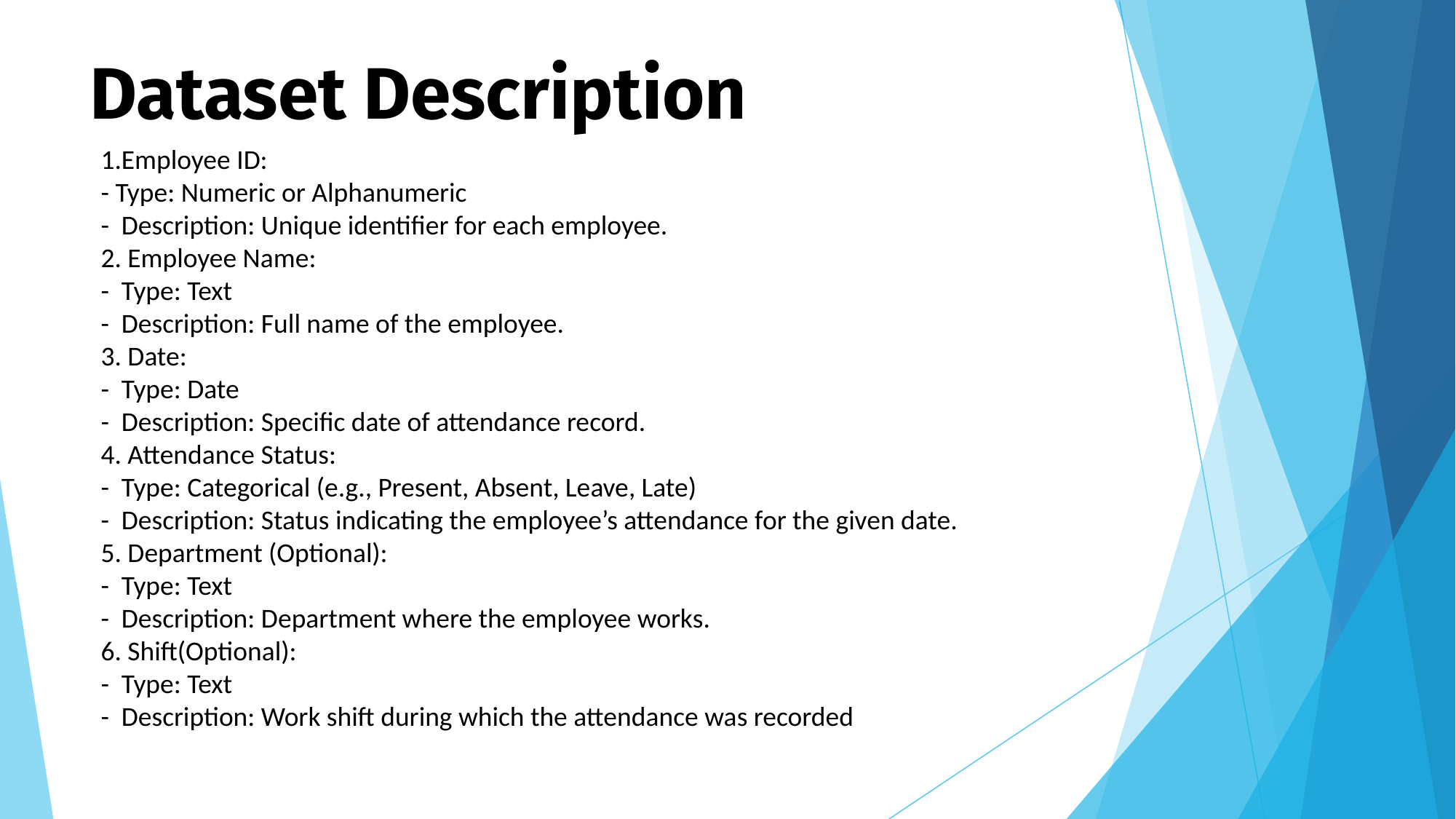

# Dataset Description
1.Employee ID:
- Type: Numeric or Alphanumeric
-  Description: Unique identifier for each employee.
2. Employee Name:
-  Type: Text
-  Description: Full name of the employee.
3. Date:
-  Type: Date
-  Description: Specific date of attendance record.
4. Attendance Status:
-  Type: Categorical (e.g., Present, Absent, Leave, Late)
-  Description: Status indicating the employee’s attendance for the given date.
5. Department (Optional):
-  Type: Text
-  Description: Department where the employee works.
6. Shift(Optional):
-  Type: Text
-  Description: Work shift during which the attendance was recorded